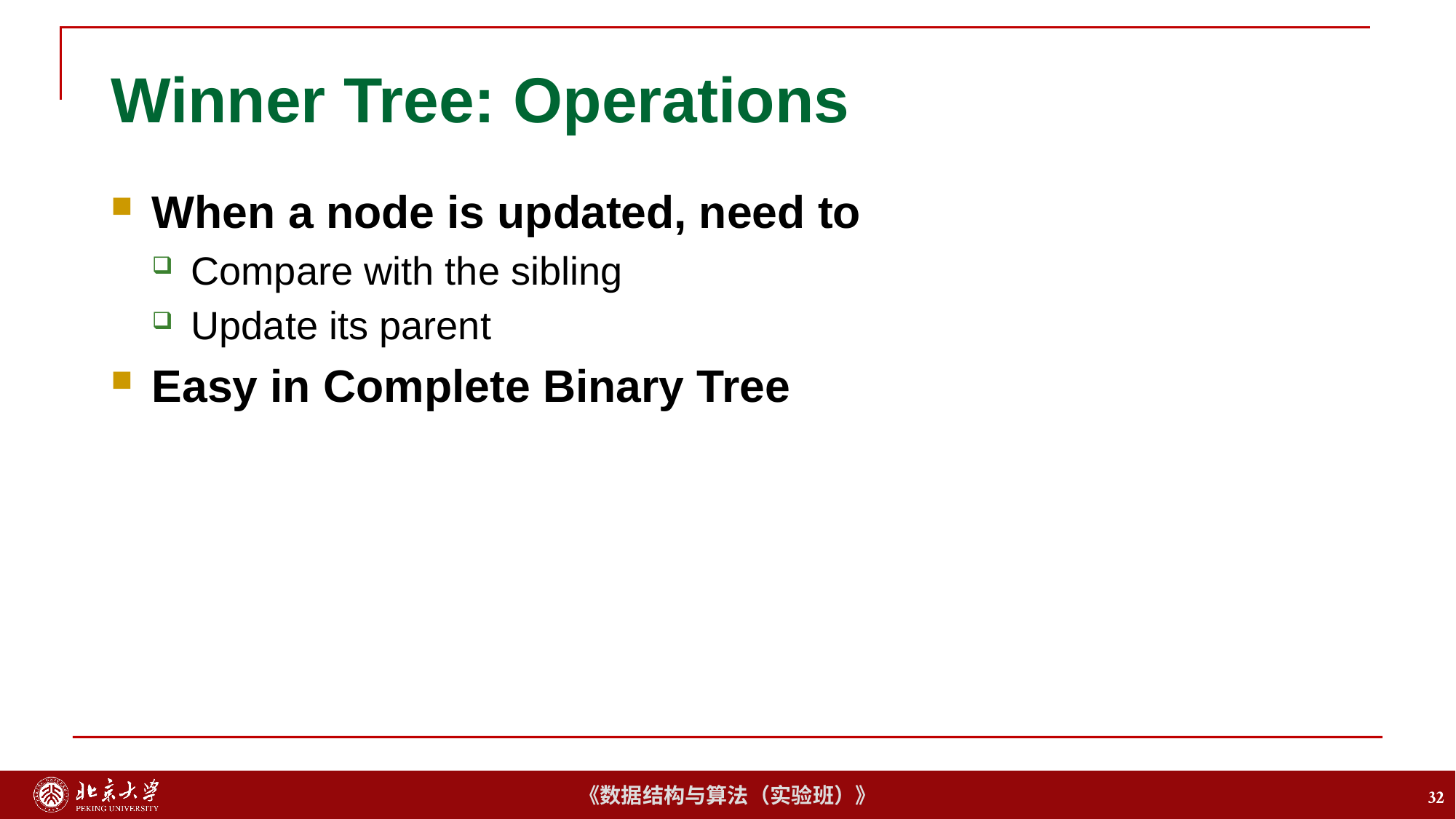

# Winner Tree: Operations
When a node is updated, need to
Compare with the sibling
Update its parent
Easy in Complete Binary Tree
32